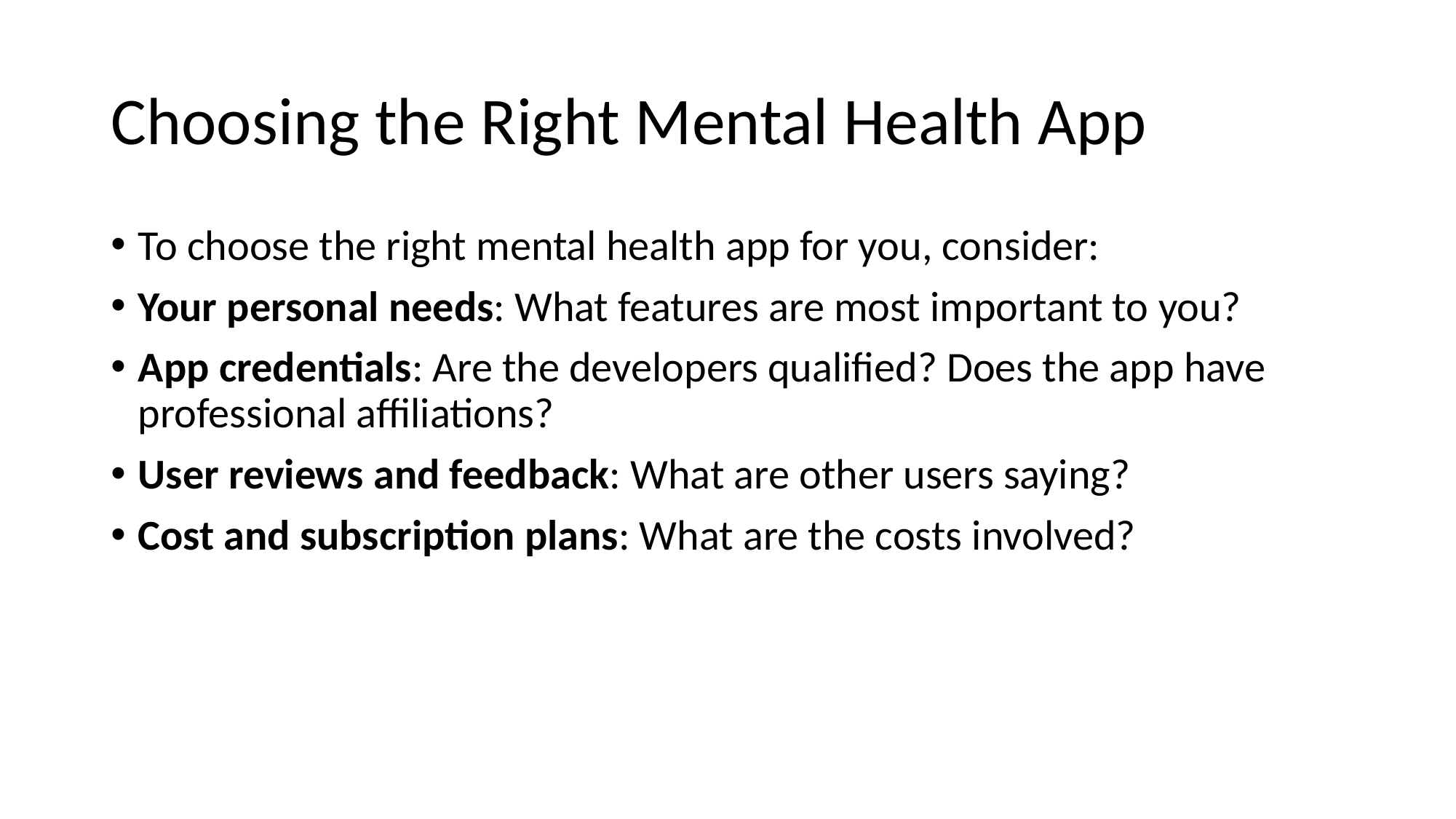

# Choosing the Right Mental Health App
To choose the right mental health app for you, consider:
Your personal needs: What features are most important to you?
App credentials: Are the developers qualified? Does the app have professional affiliations?
User reviews and feedback: What are other users saying?
Cost and subscription plans: What are the costs involved?